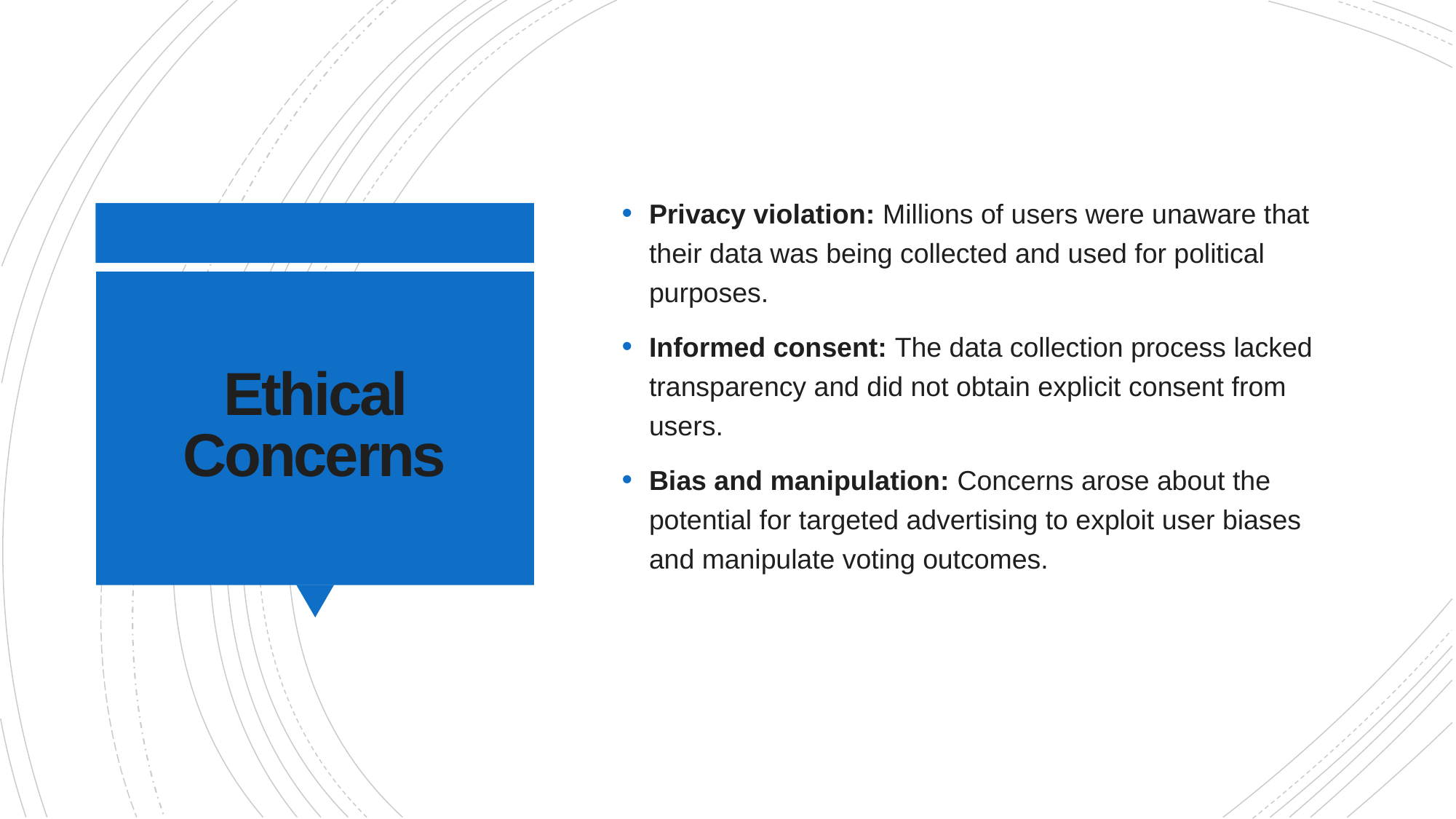

Privacy violation: Millions of users were unaware that their data was being collected and used for political purposes.
Informed consent: The data collection process lacked transparency and did not obtain explicit consent from users.
Bias and manipulation: Concerns arose about the potential for targeted advertising to exploit user biases and manipulate voting outcomes.

# Ethical Concerns